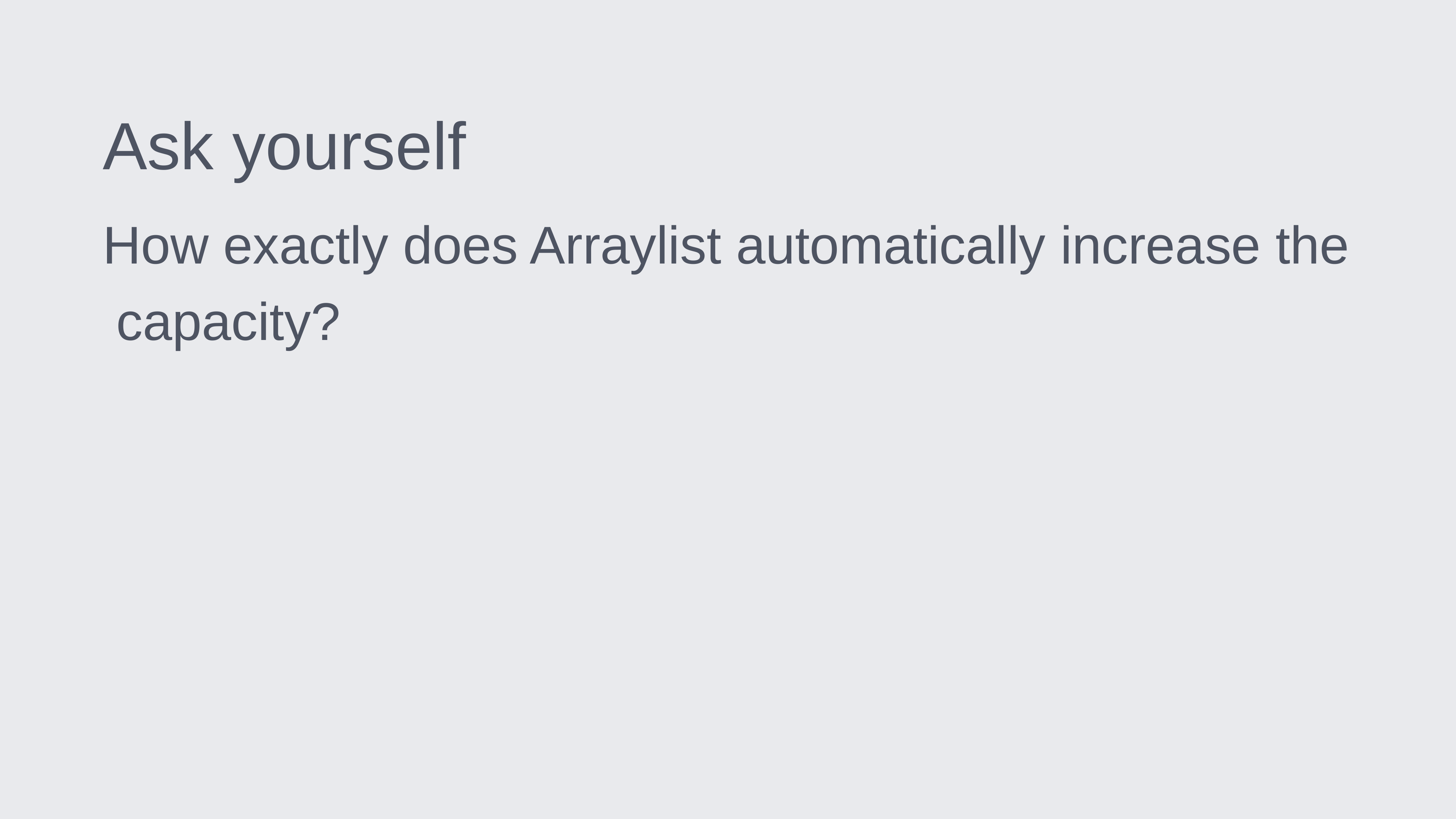

Ask yourself
How exactly does Arraylist automatically increase the capacity?